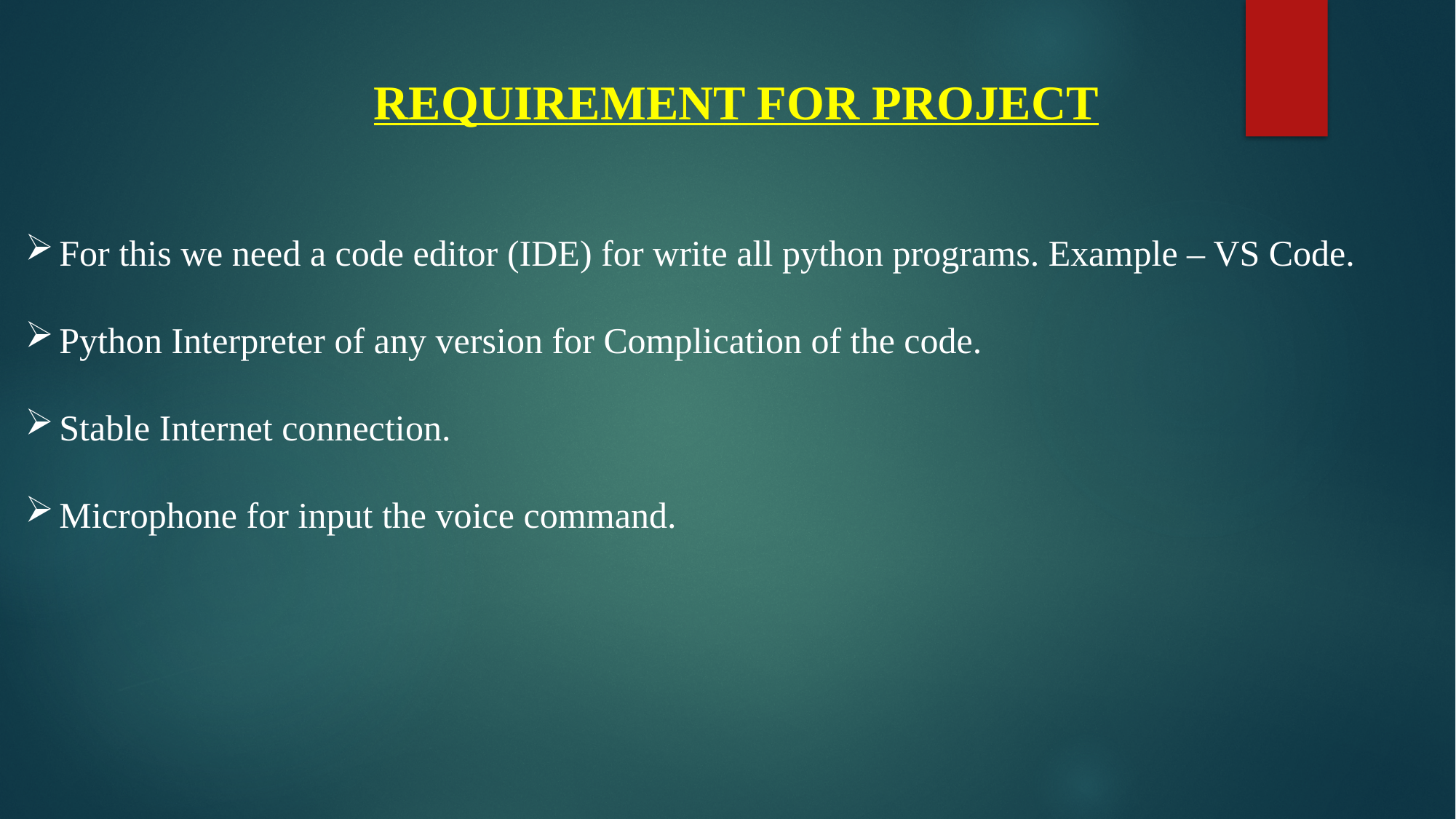

REQUIREMENT FOR PROJECT

For this we need a code editor (IDE) for write all python programs. Example – VS Code.

Python Interpreter of any version for Complication of the code.

Stable Internet connection.

Microphone for input the voice command.